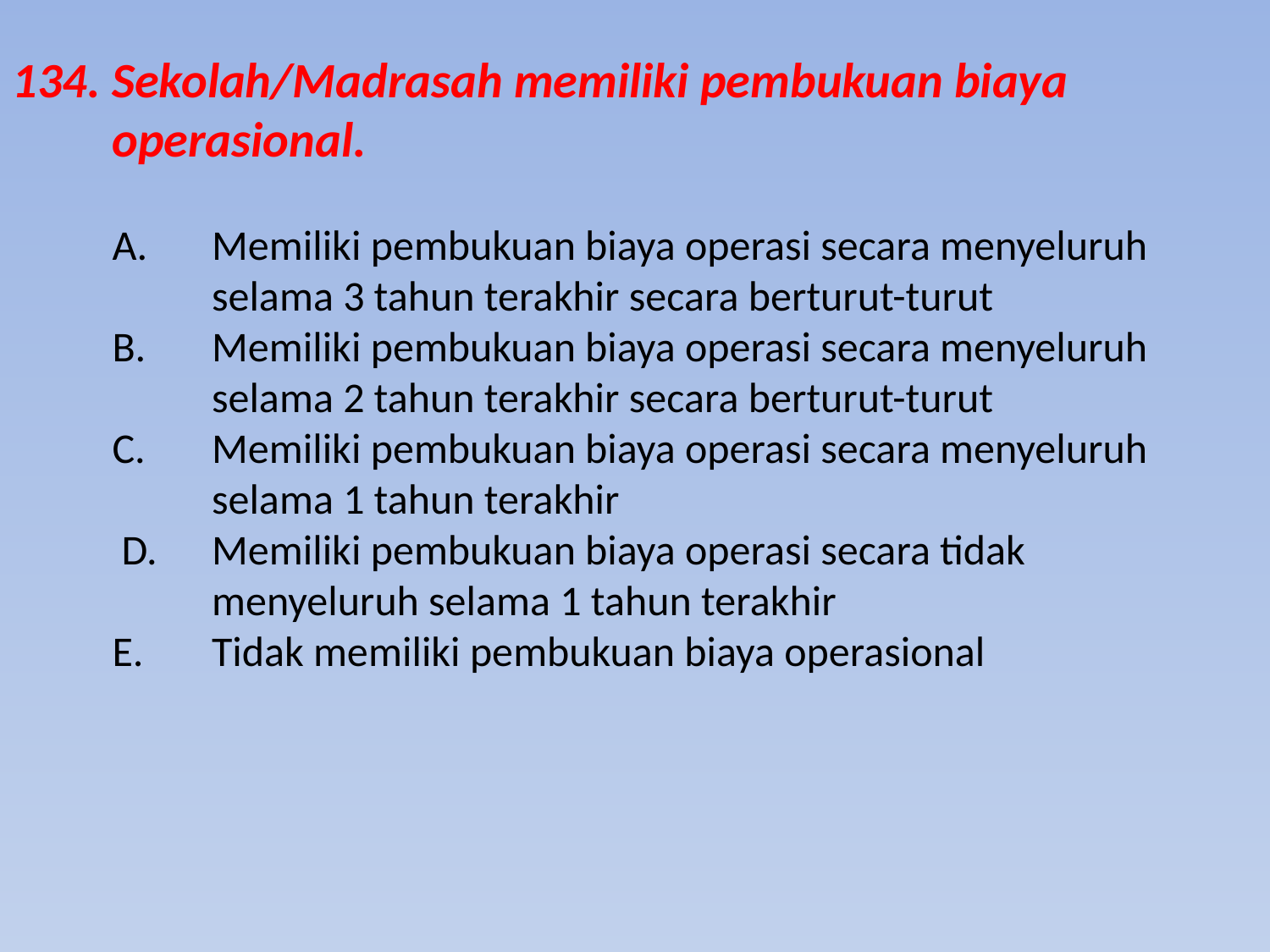

134.	Sekolah/Madrasah memiliki pembukuan biaya operasional.

A. 	Memiliki pembukuan biaya operasi secara menyeluruh selama 3 tahun terakhir secara berturut-turut
B. 	Memiliki pembukuan biaya operasi secara menyeluruh selama 2 tahun terakhir secara berturut-turut
C. 	Memiliki pembukuan biaya operasi secara menyeluruh selama 1 tahun terakhir
 D. 	Memiliki pembukuan biaya operasi secara tidak menyeluruh selama 1 tahun terakhir
E. 	Tidak memiliki pembukuan biaya operasional